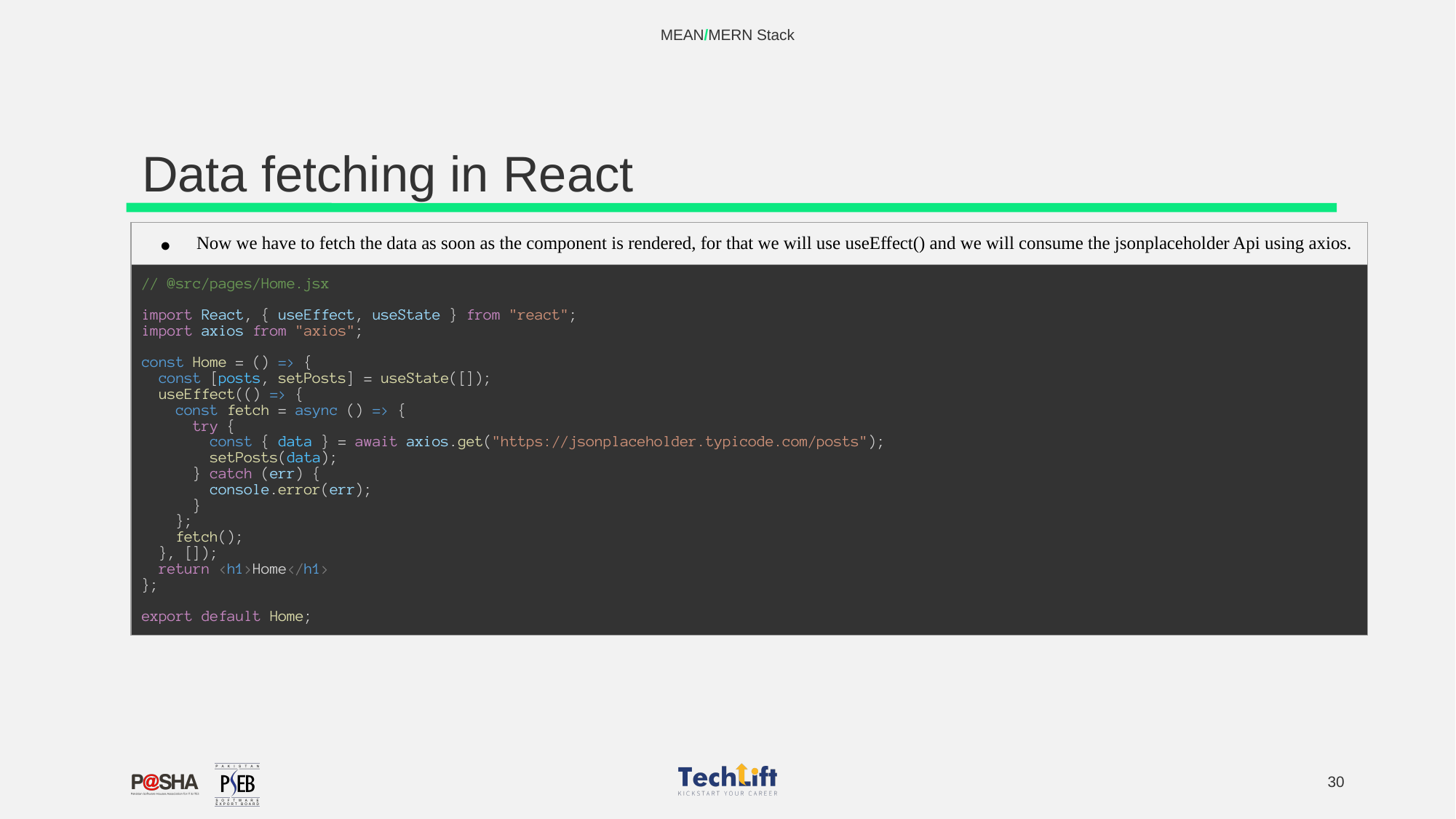

MEAN/MERN Stack
# Data fetching in React
| Now we have to fetch the data as soon as the component is rendered, for that we will use useEffect() and we will consume the jsonplaceholder Api using axios. |
| --- |
| // @src/pages/Home.jsx import React, { useEffect, useState } from "react"; import axios from "axios"; const Home = () => {   const [posts, setPosts] = useState([]);   useEffect(() => {     const fetch = async () => {       try {         const { data } = await axios.get("https://jsonplaceholder.typicode.com/posts");         setPosts(data);       } catch (err) {         console.error(err);       }     };     fetch();   }, []);   return <h1>Home</h1> }; export default Home; |
30